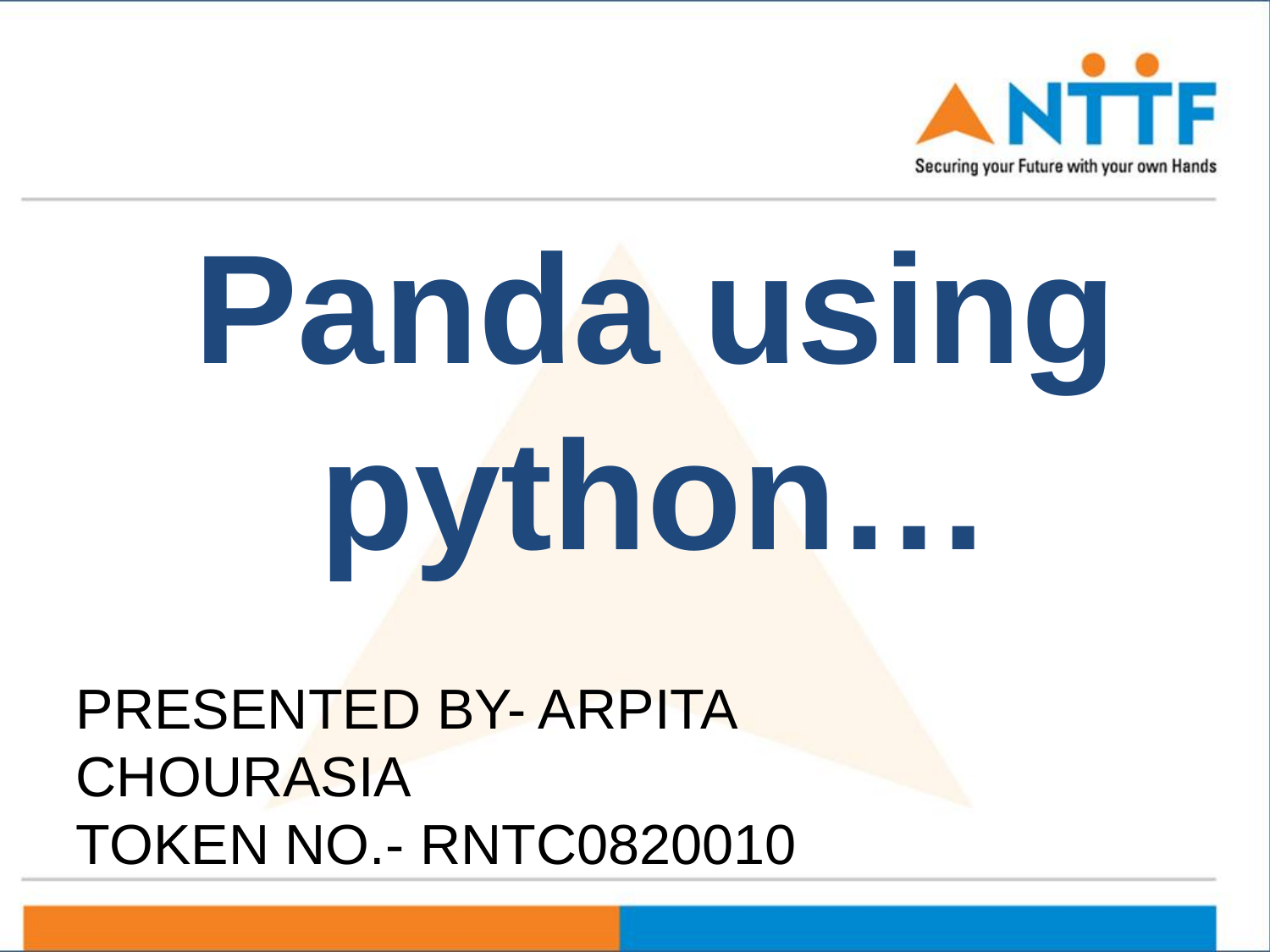

# Panda using python…
PRESENTED BY- ARPITA  CHOURASIA
TOKEN NO.- RNTC0820010